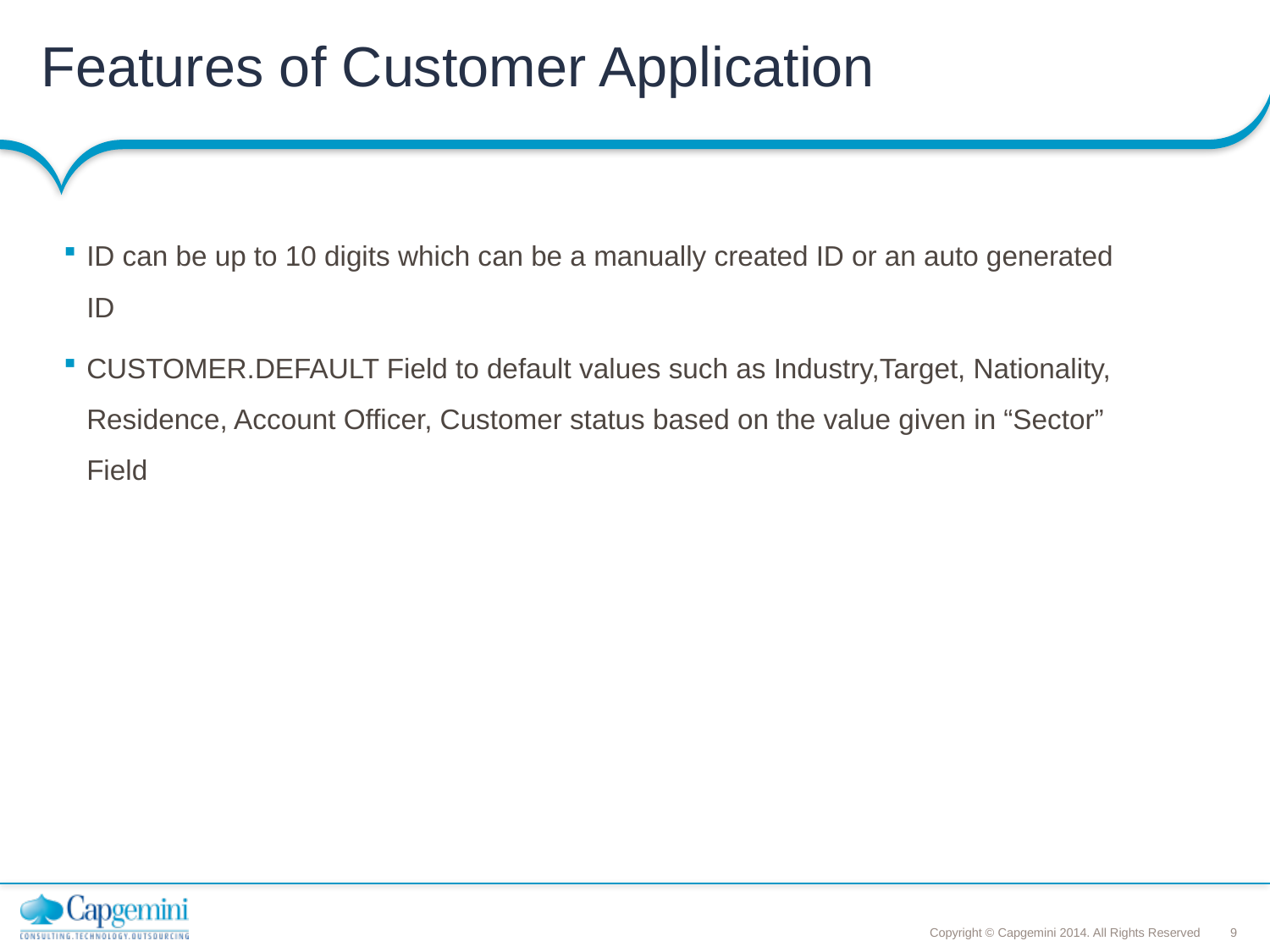

# Features of Customer Application
ID can be up to 10 digits which can be a manually created ID or an auto generated ID
CUSTOMER.DEFAULT Field to default values such as Industry,Target, Nationality, Residence, Account Officer, Customer status based on the value given in “Sector” Field